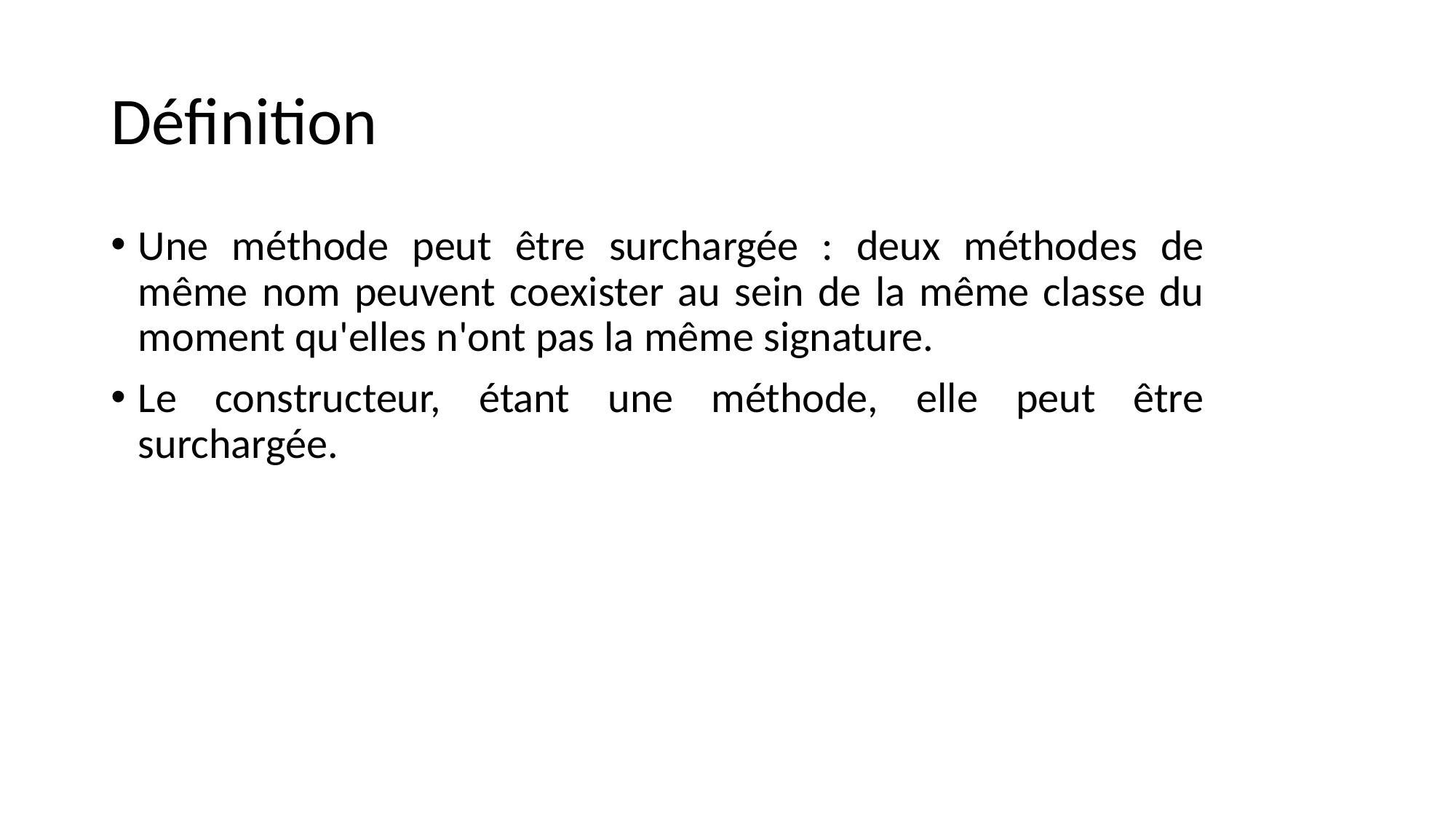

# Définition
Une méthode peut être surchargée : deux méthodes de même nom peuvent coexister au sein de la même classe du moment qu'elles n'ont pas la même signature.
Le constructeur, étant une méthode, elle peut être surchargée.